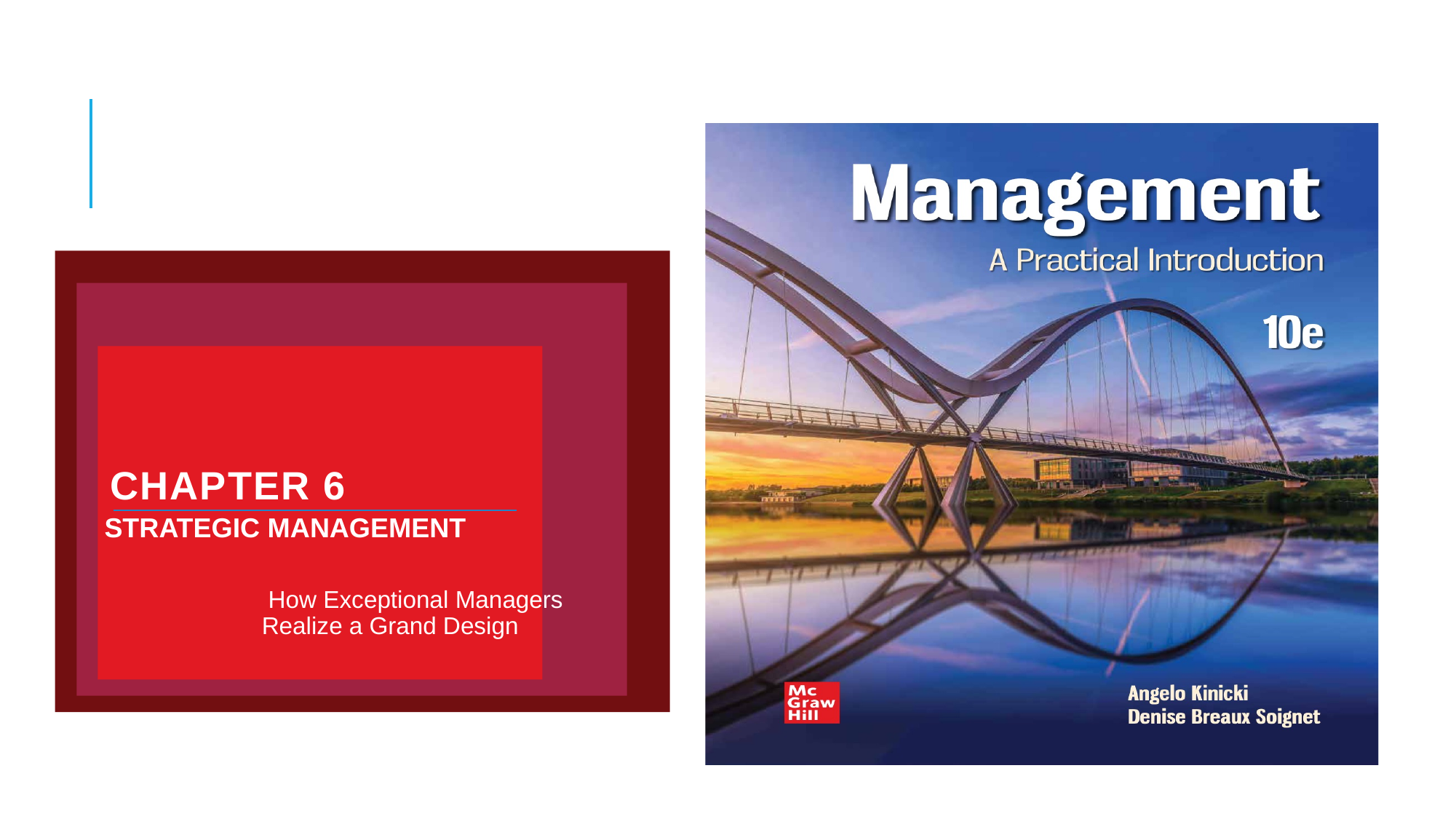

# CHAPTER 6
STRATEGIC MANAGEMENT
How Exceptional Managers Realize a Grand Design